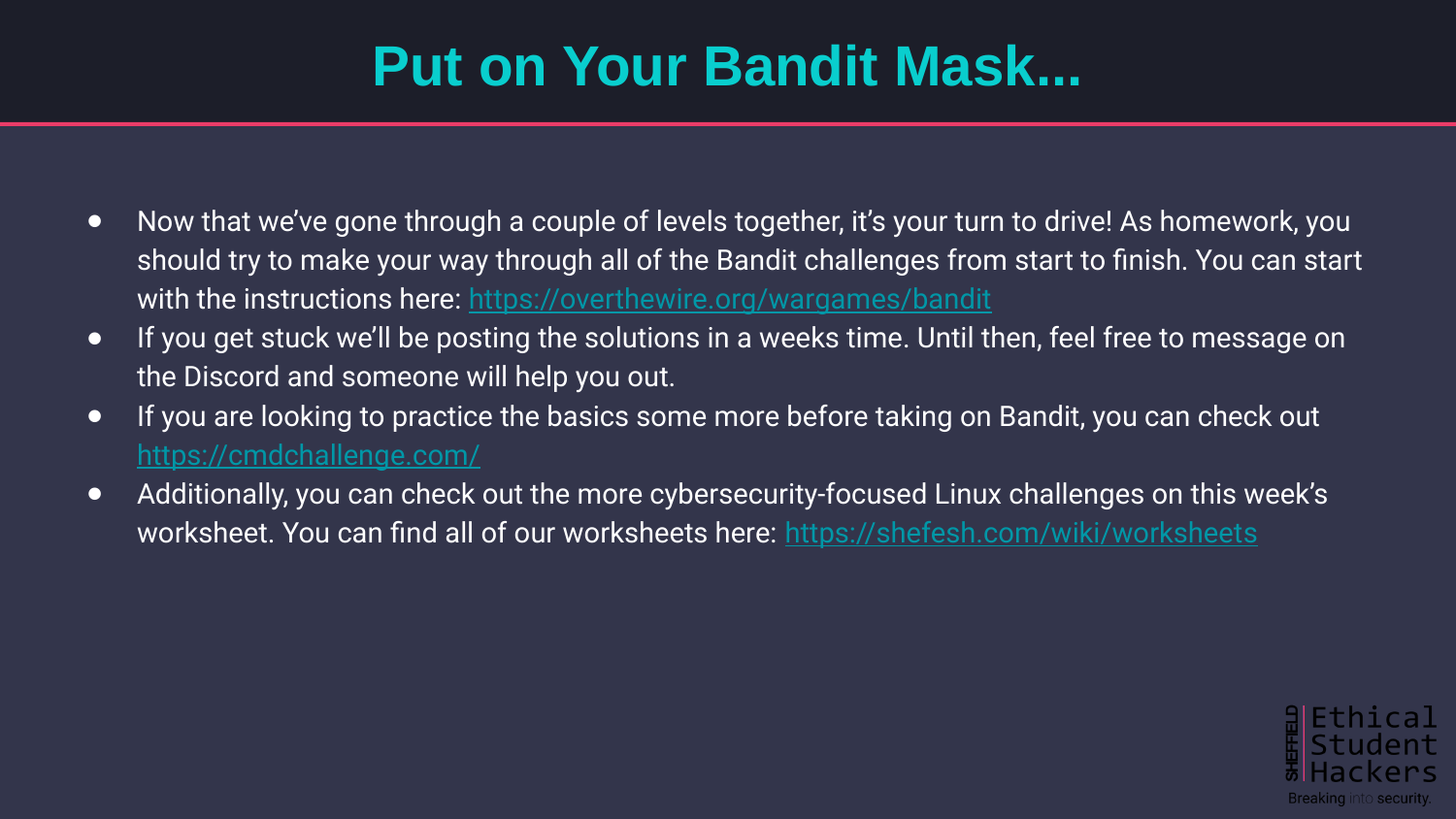

# Put on Your Bandit Mask...
Now that we’ve gone through a couple of levels together, it’s your turn to drive! As homework, you should try to make your way through all of the Bandit challenges from start to finish. You can start with the instructions here: https://overthewire.org/wargames/bandit
If you get stuck we’ll be posting the solutions in a weeks time. Until then, feel free to message on the Discord and someone will help you out.
If you are looking to practice the basics some more before taking on Bandit, you can check out https://cmdchallenge.com/
Additionally, you can check out the more cybersecurity-focused Linux challenges on this week’s worksheet. You can find all of our worksheets here: https://shefesh.com/wiki/worksheets